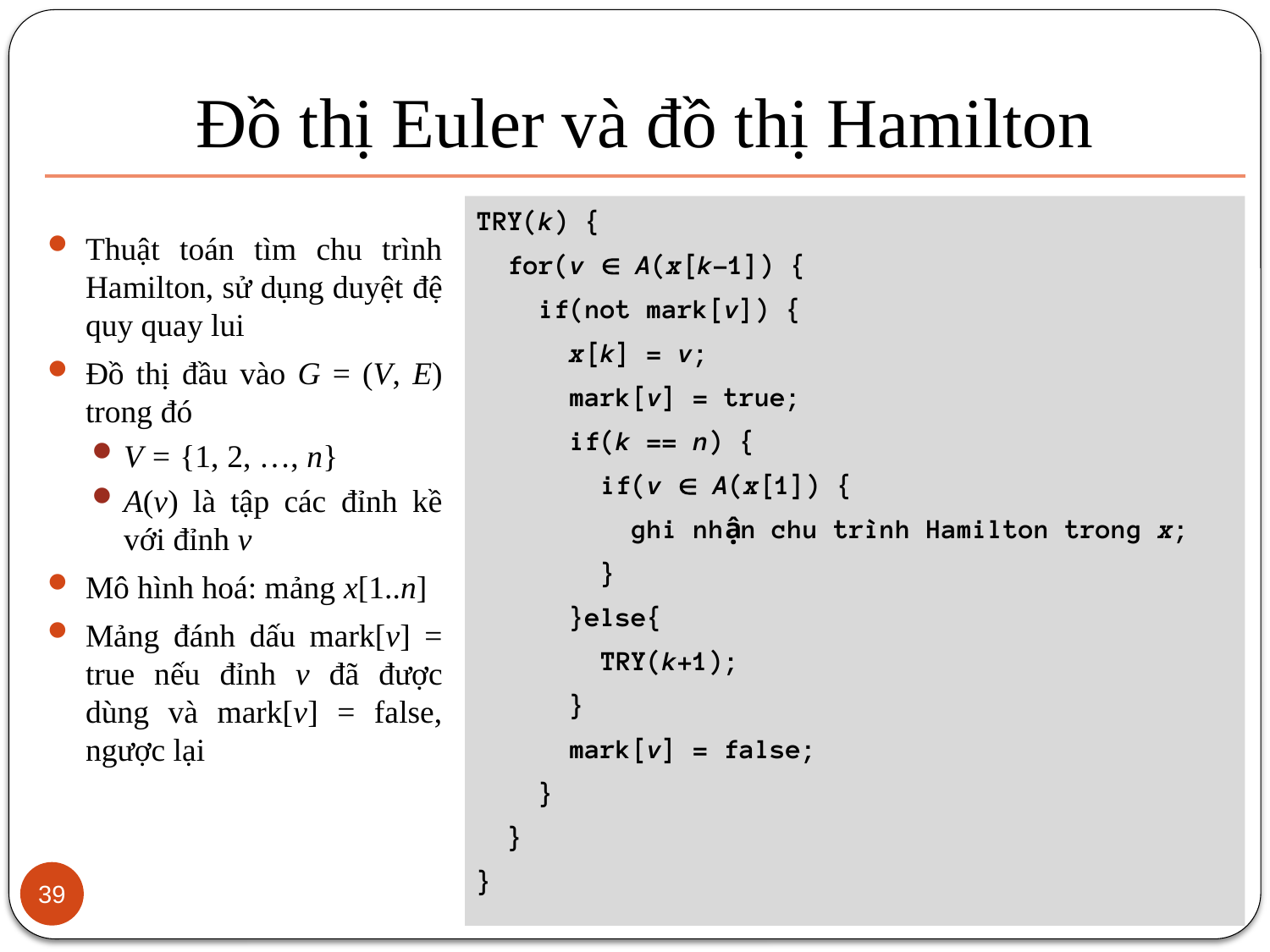

# Đồ thị Euler và đồ thị Hamilton
TRY(k) {
  for(v ∈ A(x[k-1]) {
    if(not mark[v]) {
      x[k] = v;
      mark[v] = true;
      if(k == n) {
        if(v ∈ A(x[1]) {
          ghi nhận chu trình Hamilton trong x;
        }
      }else{
        TRY(k+1);
      }
      mark[v] = false;
    }
  }
}
Thuật toán tìm chu trình Hamilton, sử dụng duyệt đệ quy quay lui
Đồ thị đầu vào G = (V, E) trong đó
V = {1, 2, …, n}
A(v) là tập các đỉnh kề với đỉnh v
Mô hình hoá: mảng x[1..n]
Mảng đánh dấu mark[v] = true nếu đỉnh v đã được dùng và mark[v] = false, ngược lại

39